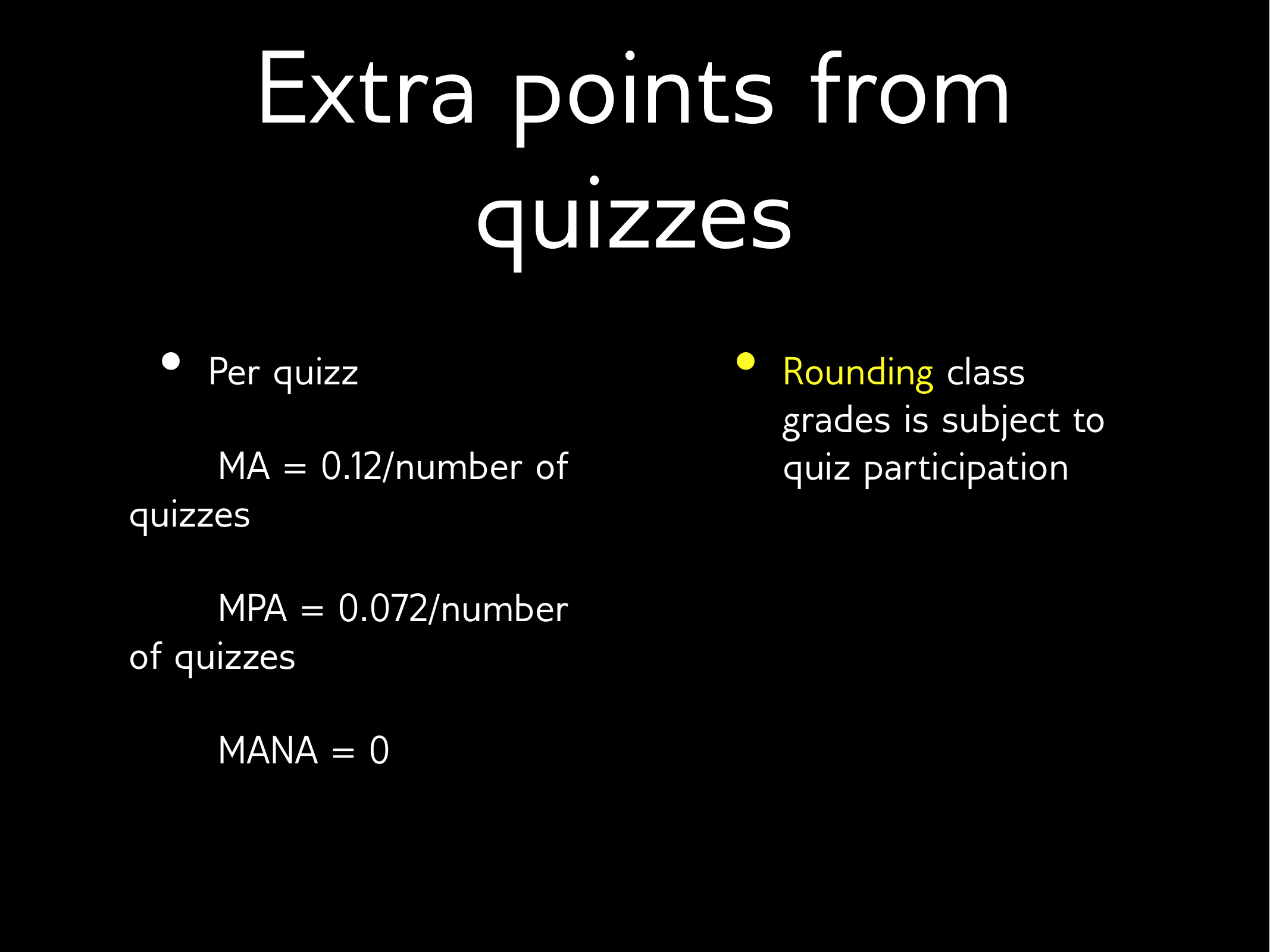

# Extra points from quizzes
Per quizz
MA = 0.12/number of quizzes
MPA = 0.072/number of quizzes
MANA = 0

Rounding class grades is subject to quiz participation